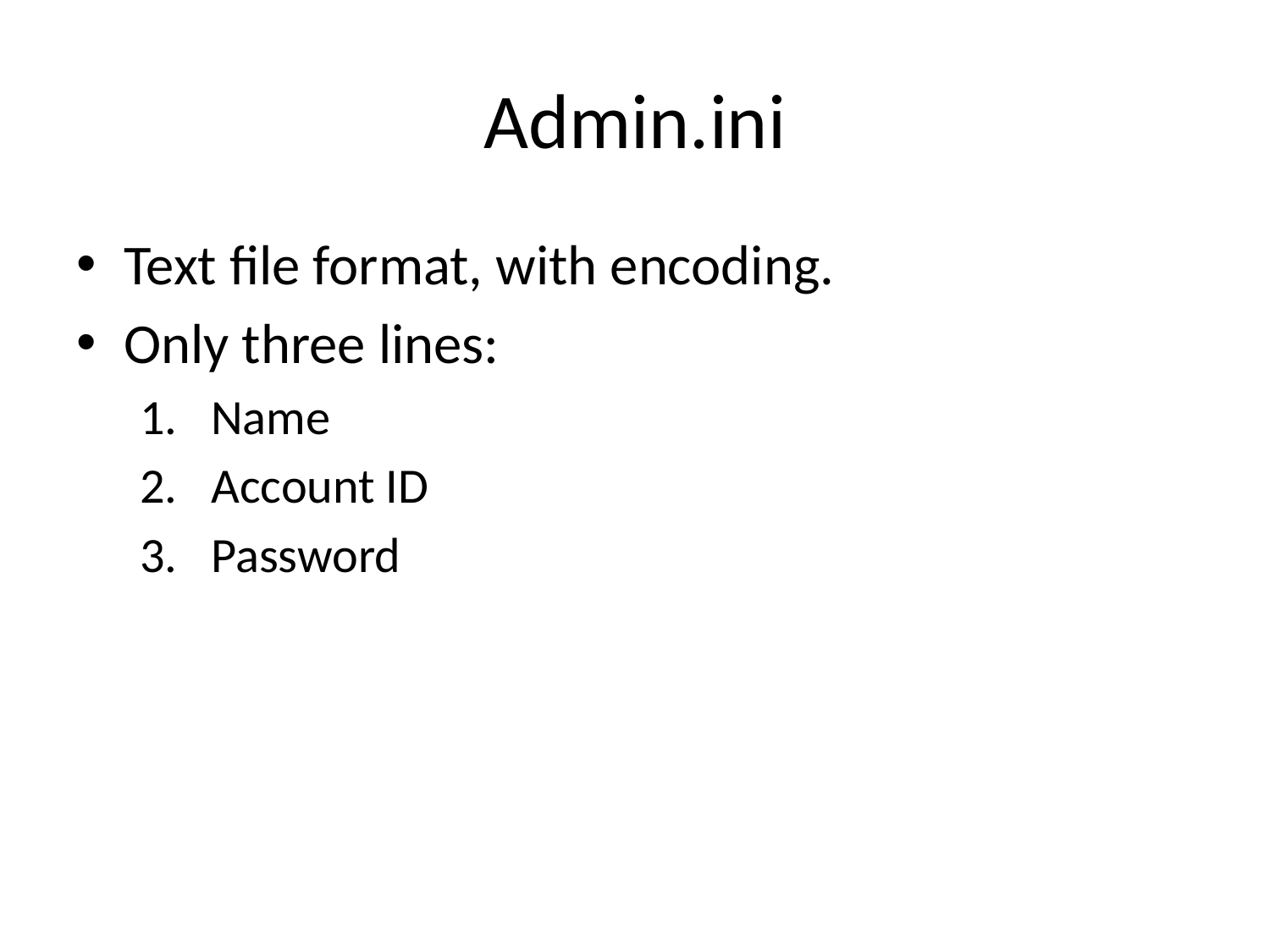

# Admin.ini
Text file format, with encoding.
Only three lines:
Name
Account ID
Password